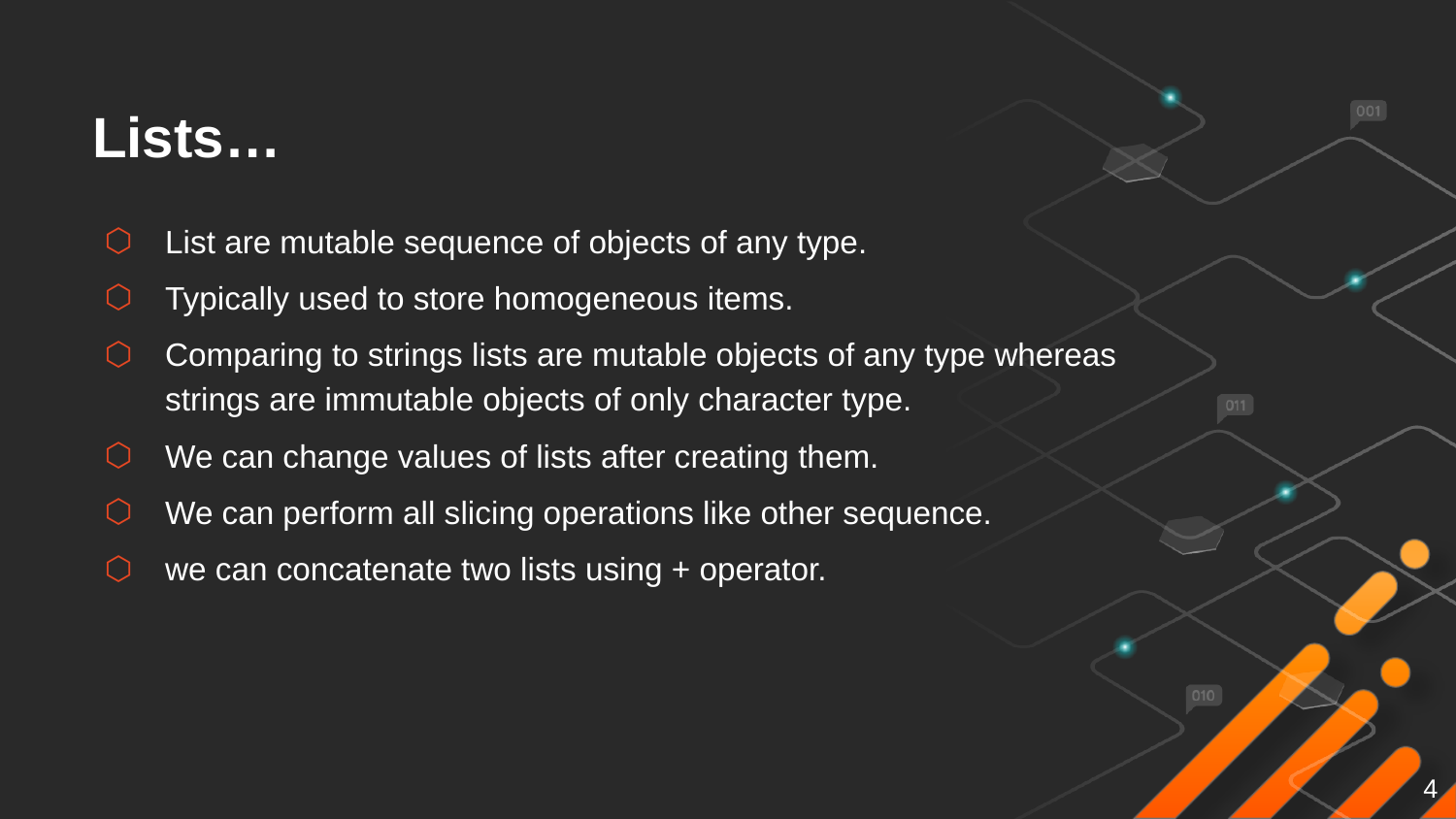

# Lists…
List are mutable sequence of objects of any type.
Typically used to store homogeneous items.
Comparing to strings lists are mutable objects of any type whereas strings are immutable objects of only character type.
We can change values of lists after creating them.
We can perform all slicing operations like other sequence.
we can concatenate two lists using + operator.
4